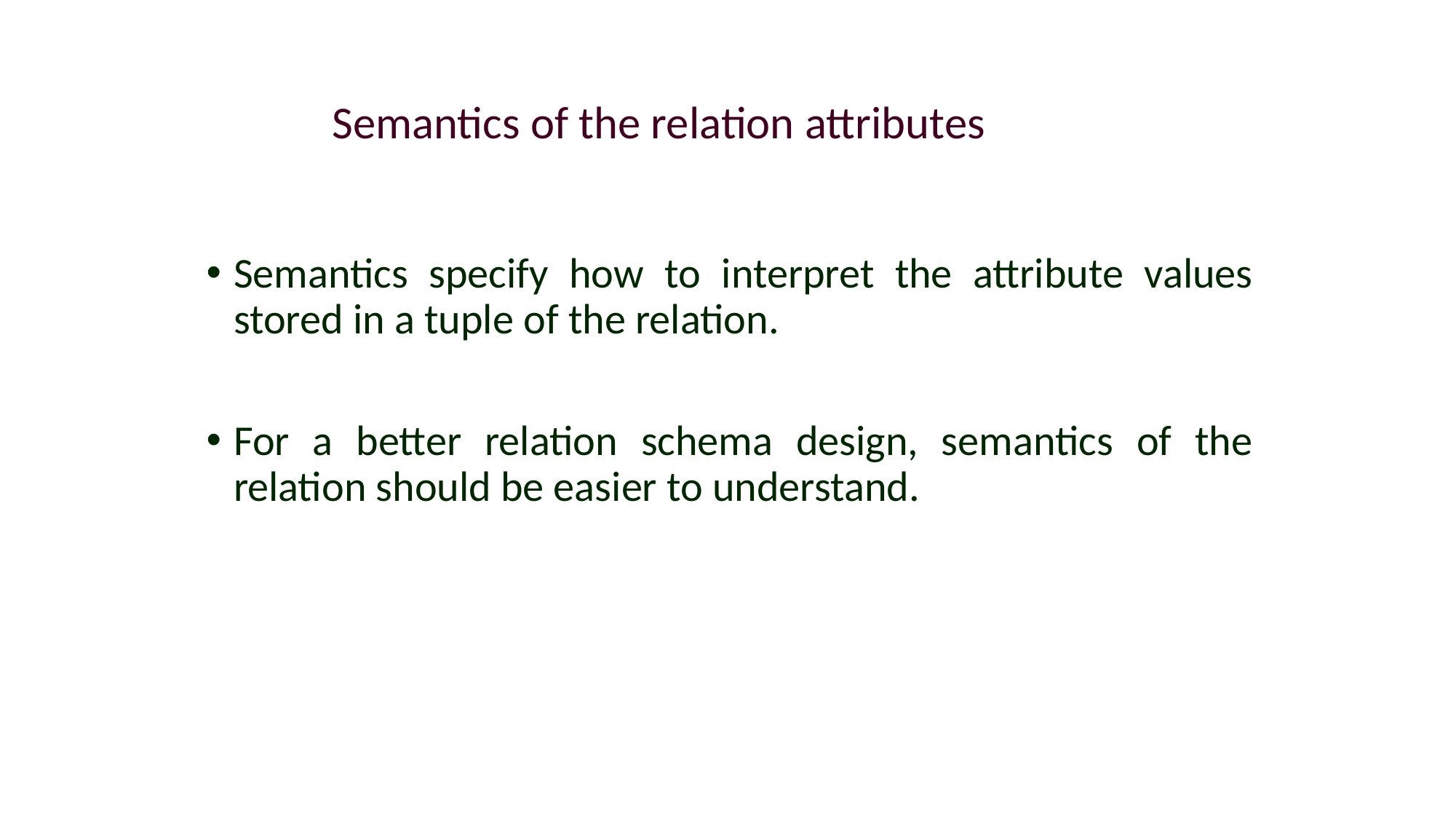

# Semantics of the relation attributes
Semantics specify how to interpret the attribute values stored in a tuple of the relation.

For a better relation schema design, semantics of the relation should be easier to understand.